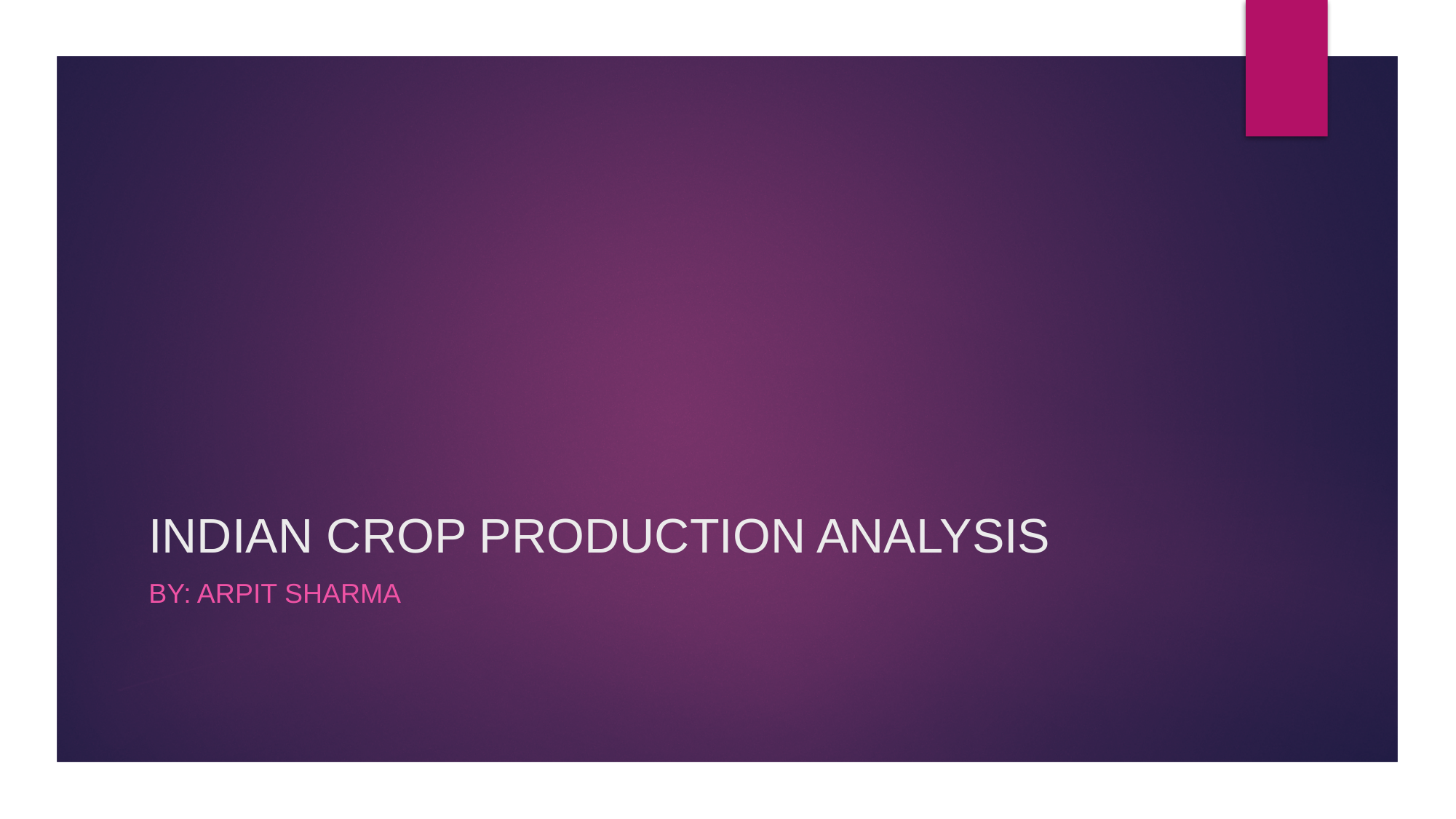

# INDIAN CROP PRODUCTION ANALYSIS
BY: Arpit SHArma